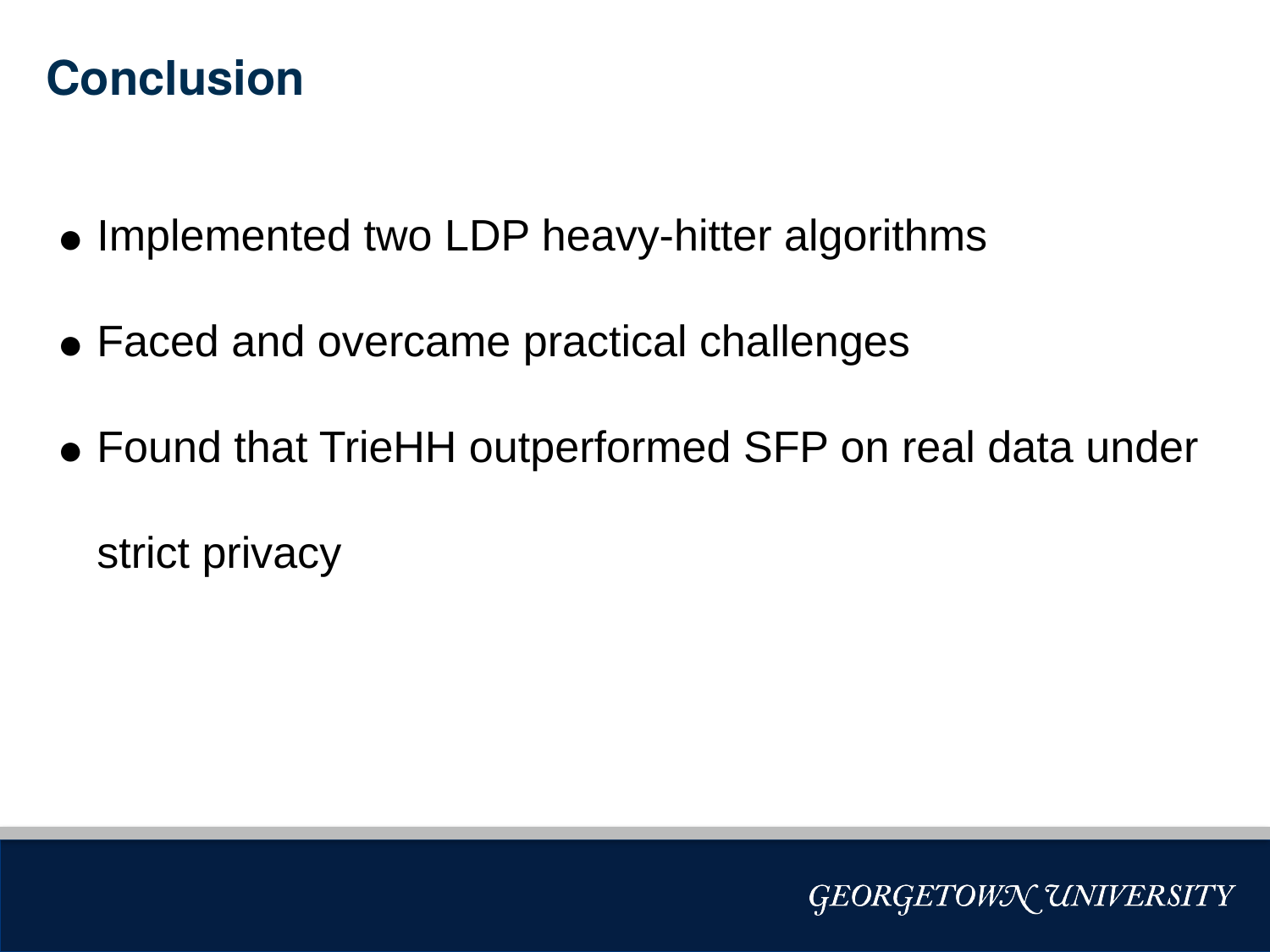

Conclusion
Implemented two LDP heavy-hitter algorithms
Faced and overcame practical challenges
Found that TrieHH outperformed SFP on real data under strict privacy